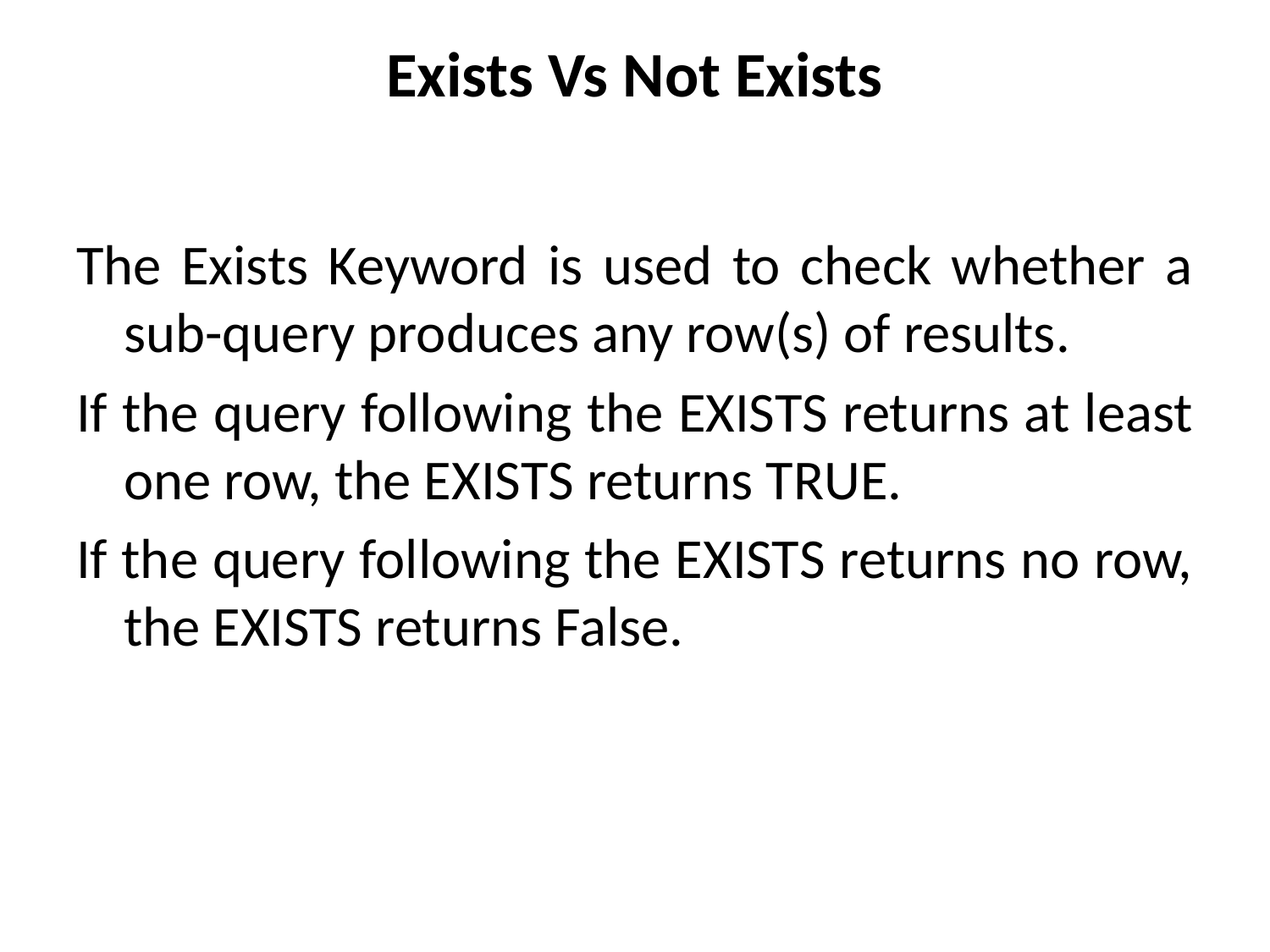

# Exists Vs Not Exists
The Exists Keyword is used to check whether a sub-query produces any row(s) of results.
If the query following the EXISTS returns at least one row, the EXISTS returns TRUE.
If the query following the EXISTS returns no row, the EXISTS returns False.